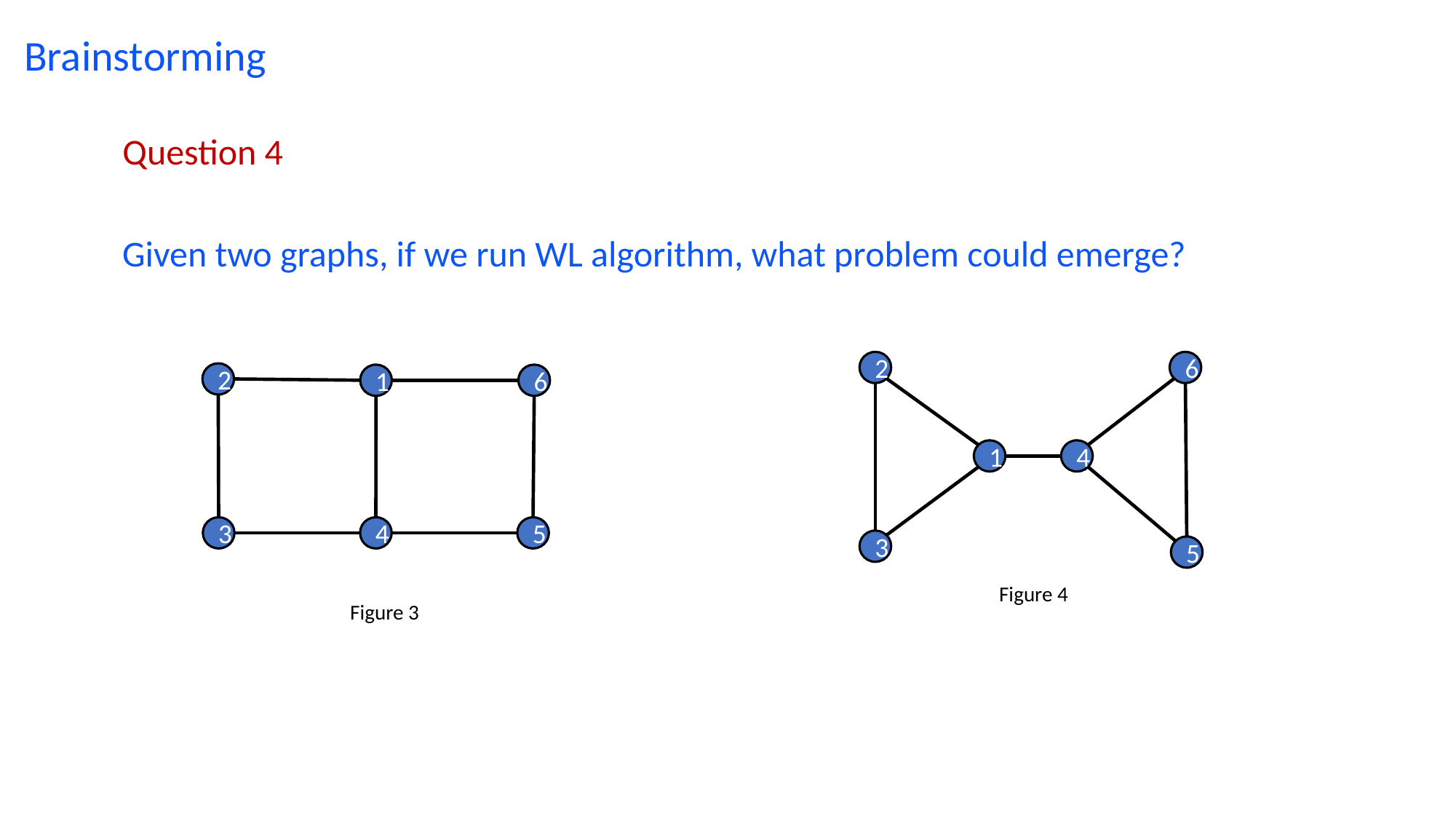

# Brainstorming
Question 4
Given two graphs, if we run WL algorithm, what problem could emerge?
2
6
1
3
5
Figure 4
2
1
6
3
4
5
Figure 3
4